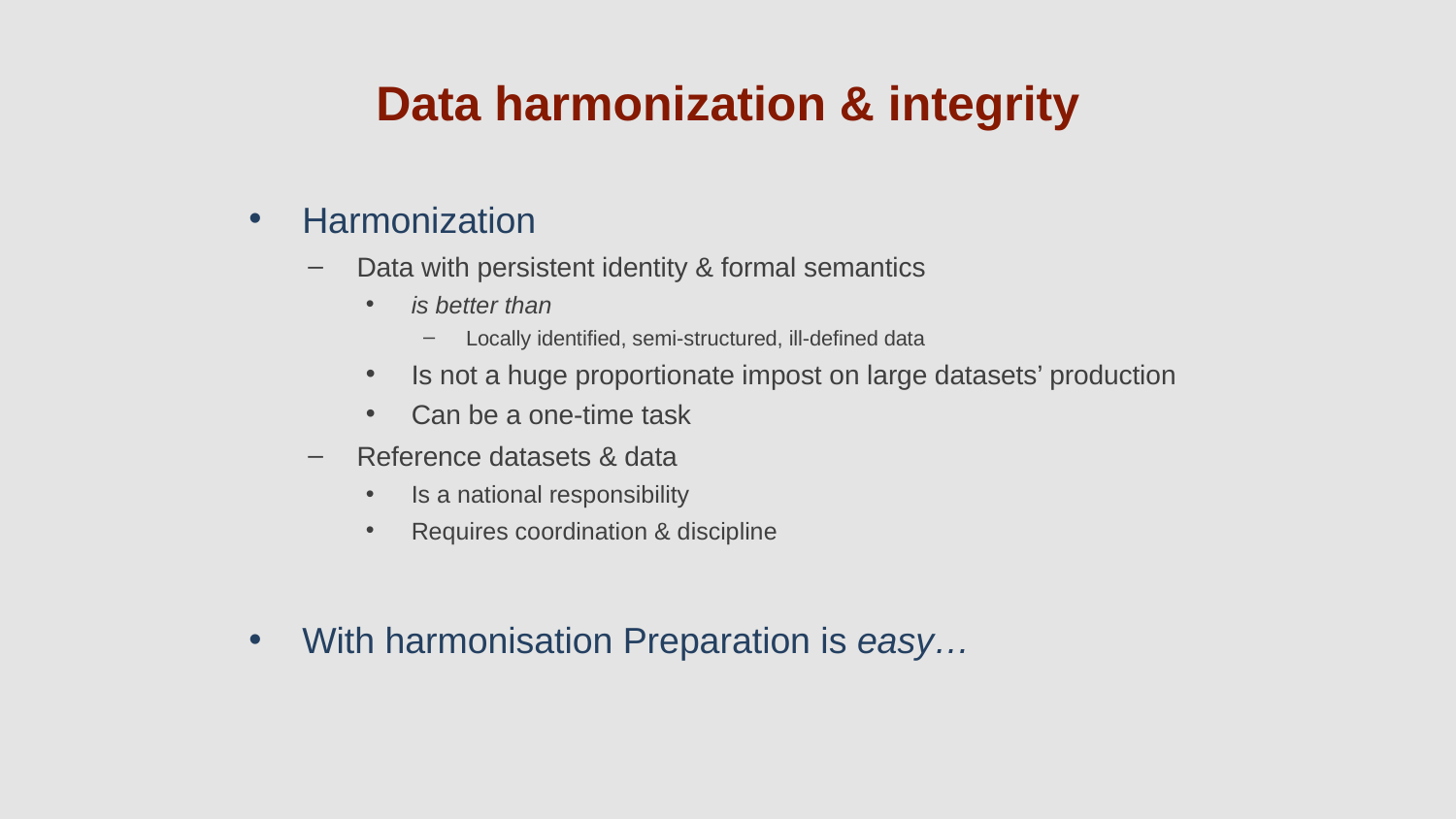

# Data harmonization & integrity
Harmonization
Data with persistent identity & formal semantics
is better than
Locally identified, semi-structured, ill-defined data
Is not a huge proportionate impost on large datasets’ production
Can be a one-time task
Reference datasets & data
Is a national responsibility
Requires coordination & discipline

With harmonisation Preparation is easy…